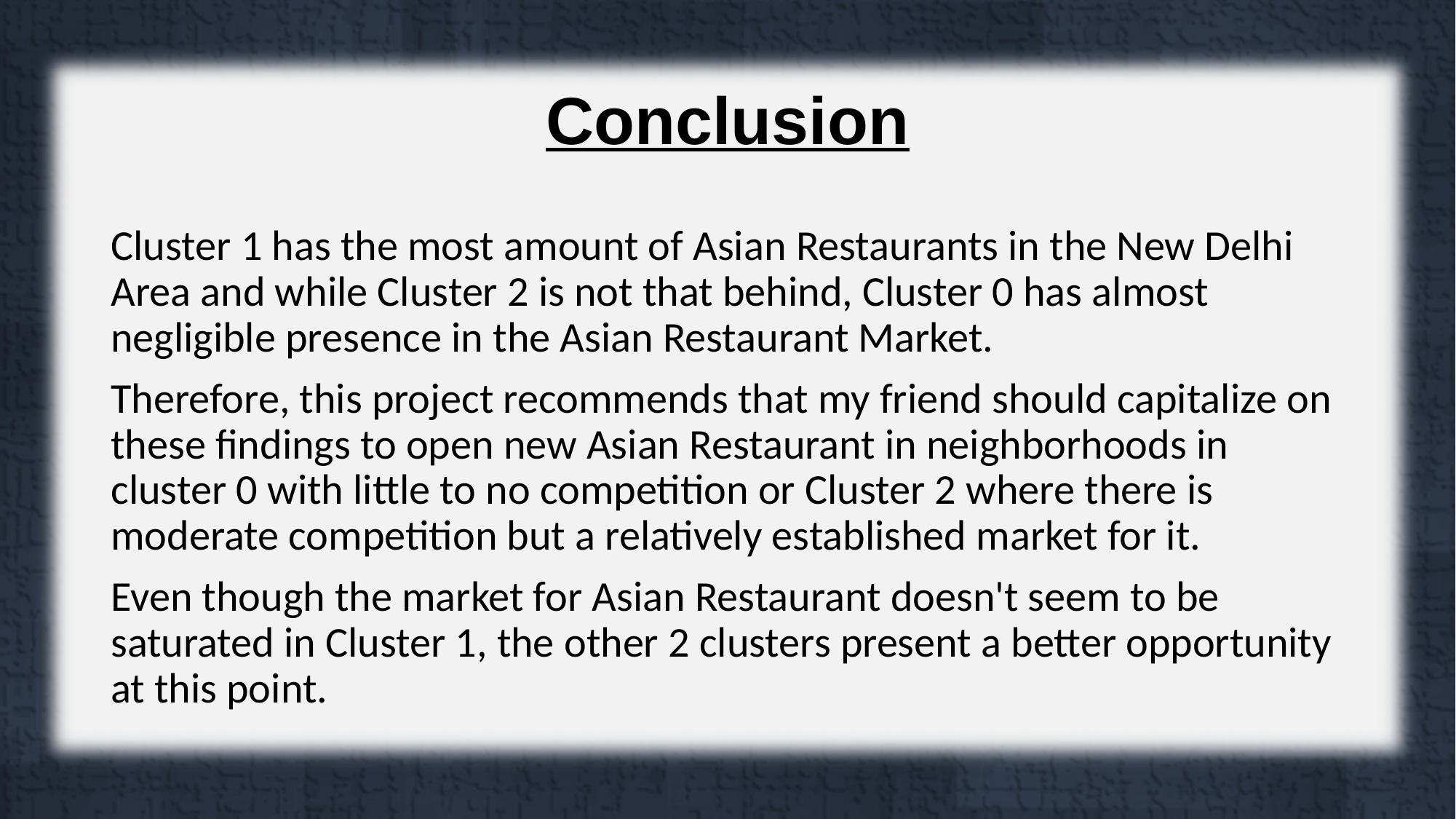

# Conclusion
Cluster 1 has the most amount of Asian Restaurants in the New Delhi Area and while Cluster 2 is not that behind, Cluster 0 has almost negligible presence in the Asian Restaurant Market.
Therefore, this project recommends that my friend should capitalize on these findings to open new Asian Restaurant in neighborhoods in cluster 0 with little to no competition or Cluster 2 where there is moderate competition but a relatively established market for it.
Even though the market for Asian Restaurant doesn't seem to be saturated in Cluster 1, the other 2 clusters present a better opportunity at this point.